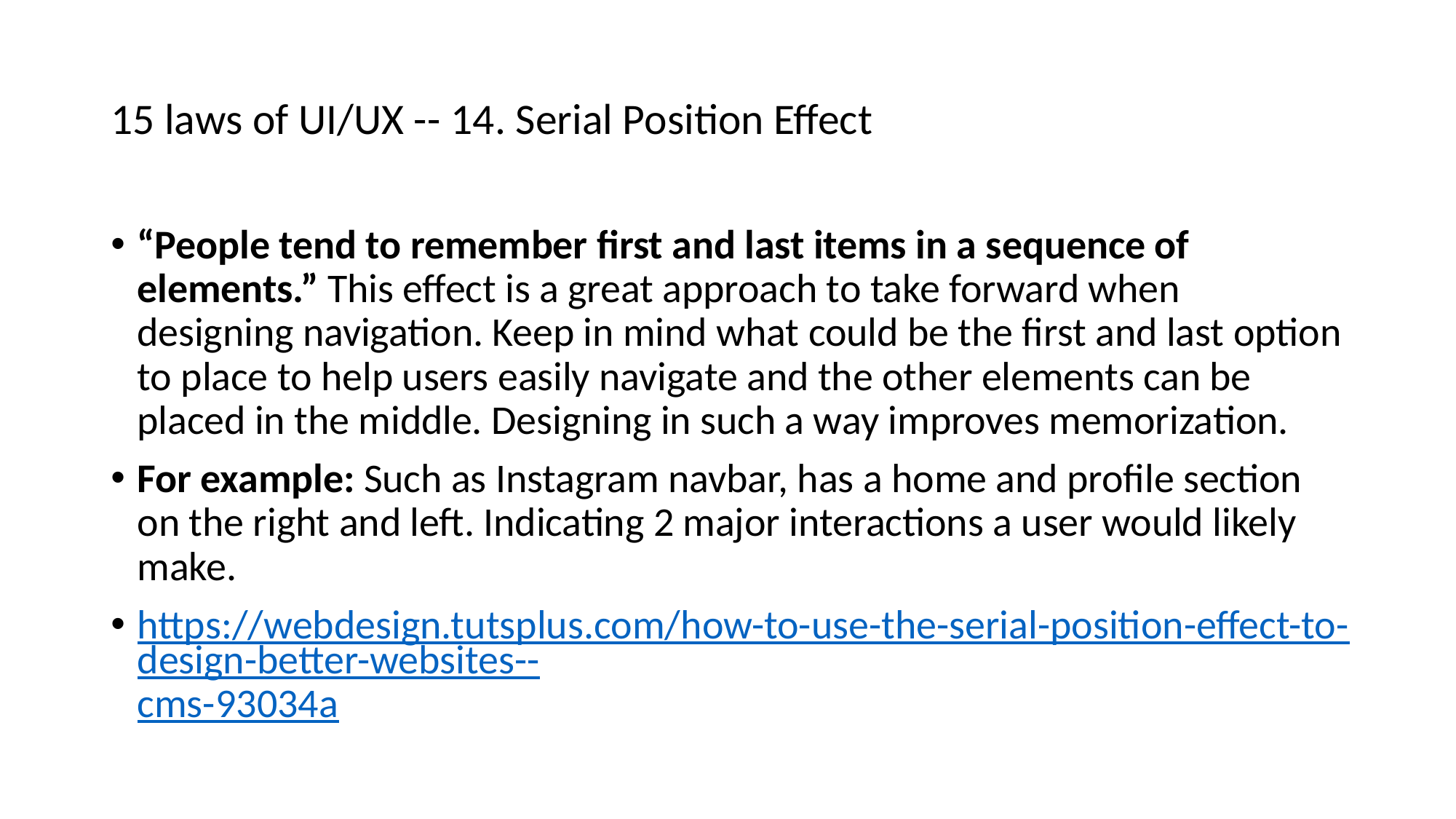

# 15 laws of UI/UX -- 14. Serial Position Effect
“People tend to remember first and last items in a sequence of elements.” This effect is a great approach to take forward when designing navigation. Keep in mind what could be the first and last option to place to help users easily navigate and the other elements can be placed in the middle. Designing in such a way improves memorization.
For example: Such as Instagram navbar, has a home and profile section on the right and left. Indicating 2 major interactions a user would likely make.
https://webdesign.tutsplus.com/how-to-use-the-serial-position-effect-to-design-better-websites--cms-93034a